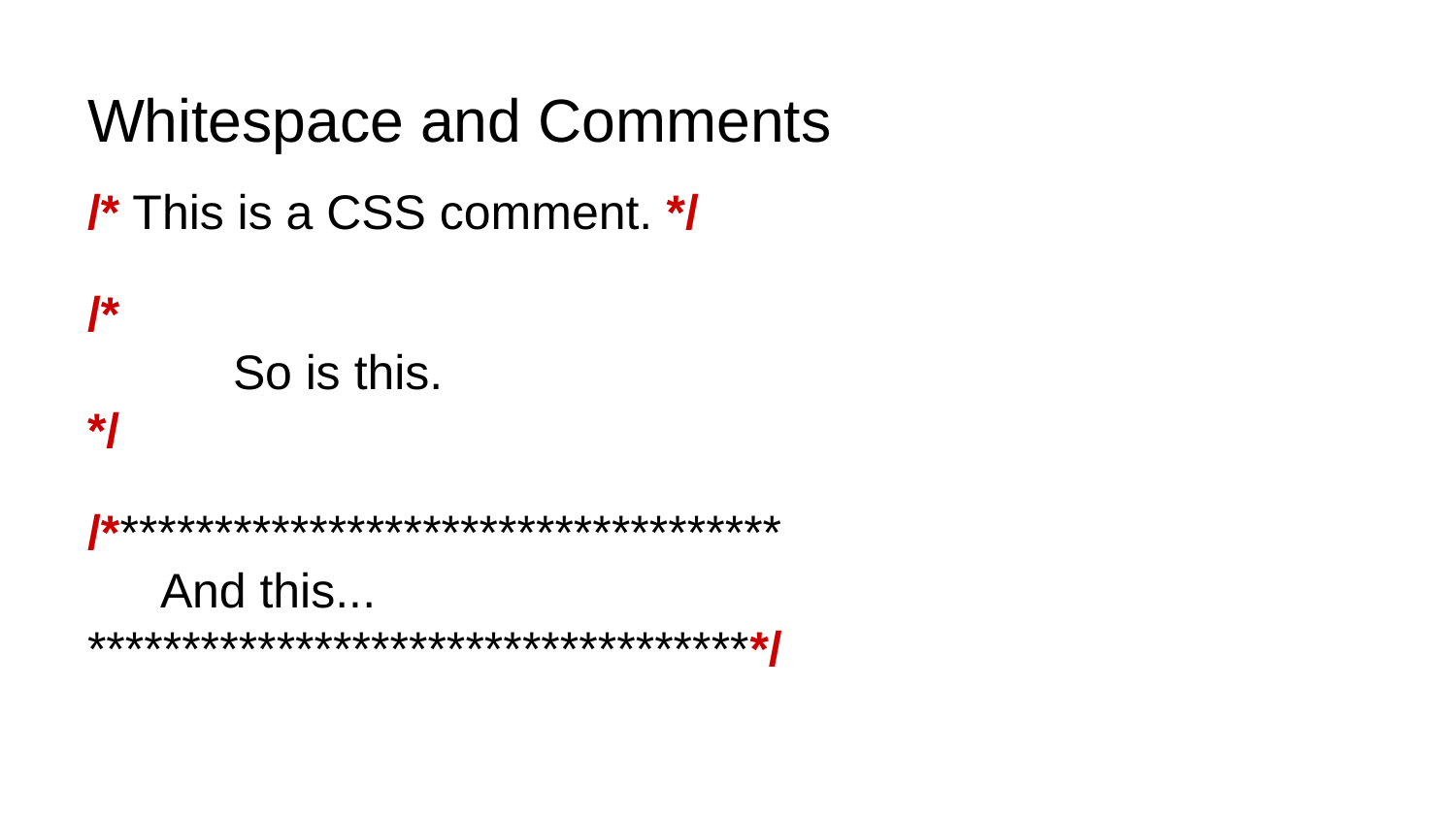

# Whitespace and Comments
/* This is a CSS comment. */

/*
	So is this.
*/

/************************************
And this...
************************************/